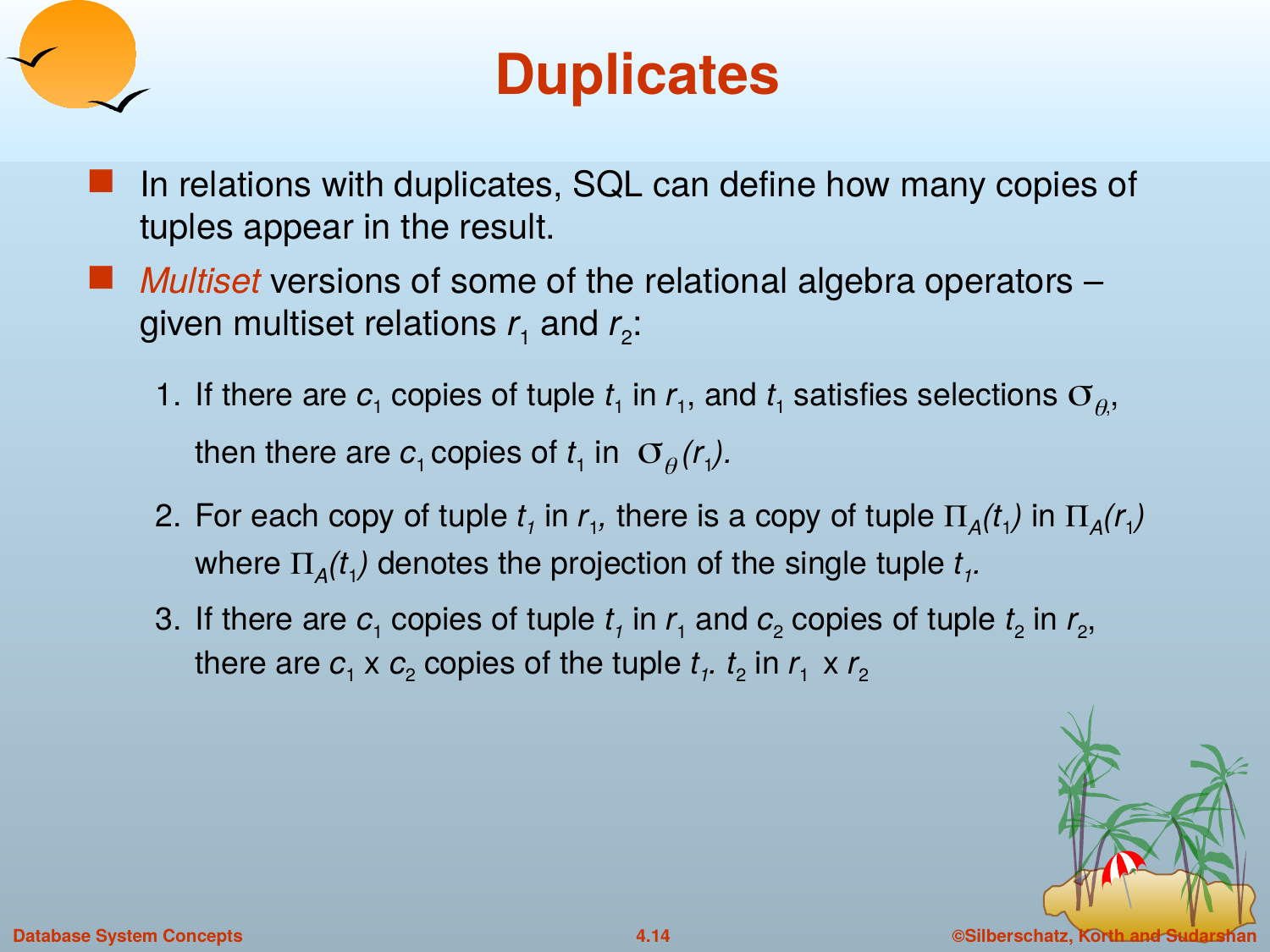

# Duplicates
In relations with duplicates, SQL can define how many copies of tuples appear in the result.
Multiset versions of some of the relational algebra operators – given multiset relations r1 and r2:
1.	If there are c1 copies of tuple t1 in r1, and t1 satisfies selections σθ,, then there are c1 copies of t1 in  σθ (r1).
2.	For each copy of tuple t1 in r1, there is a copy of tuple ΠA(t1) in ΠA(r1) where ΠA(t1) denotes the projection of the single tuple t1.
3.	If there are c1 copies of tuple t1 in r1 and c2 copies of tuple t2 in r2, there are c1 x c2 copies of the tuple t1. t2 in r1  x r2